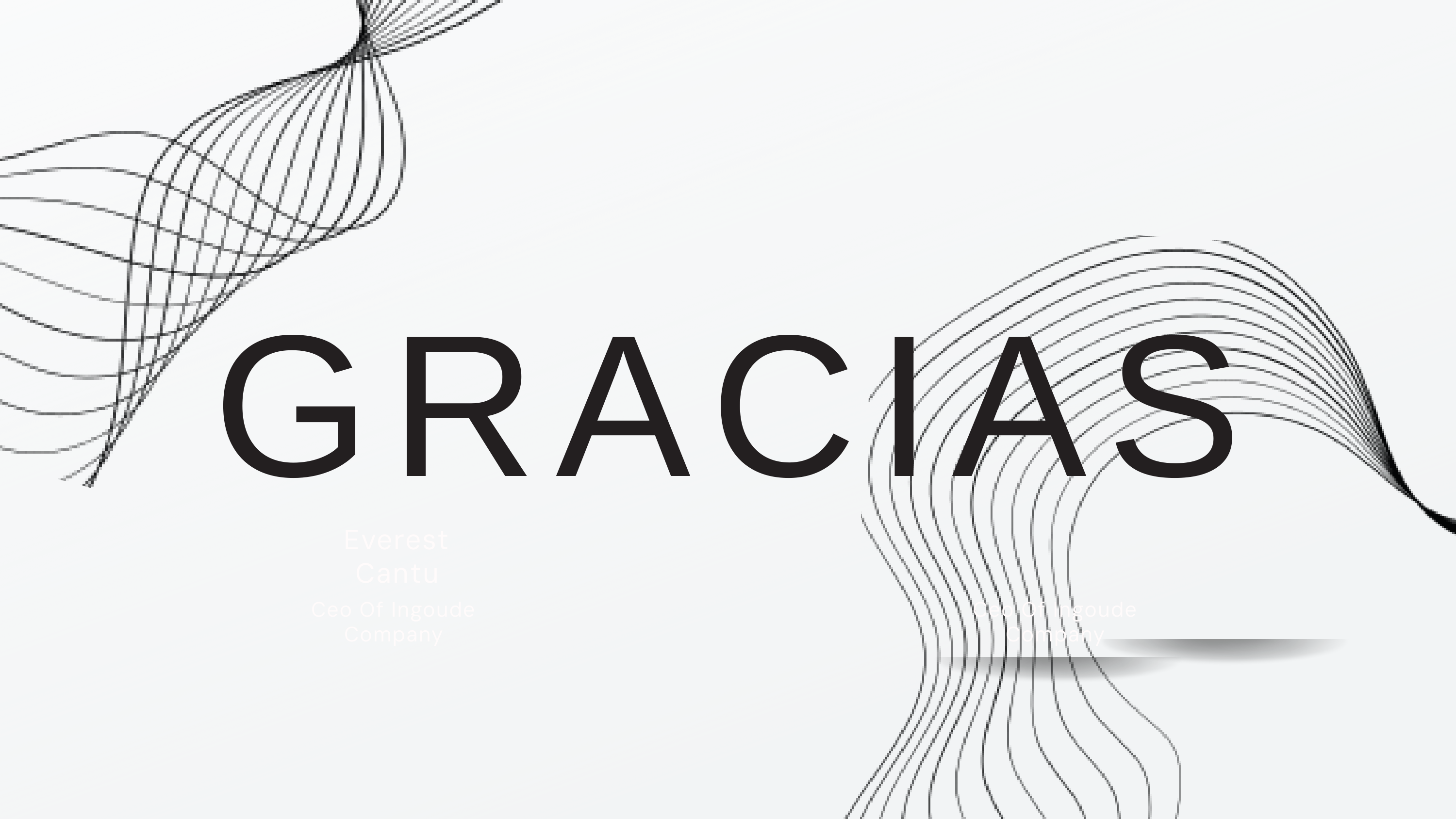

GRACIAS

Everest Cantu
Ceo Of Ingoude Company
Ceo Of Ingoude Company